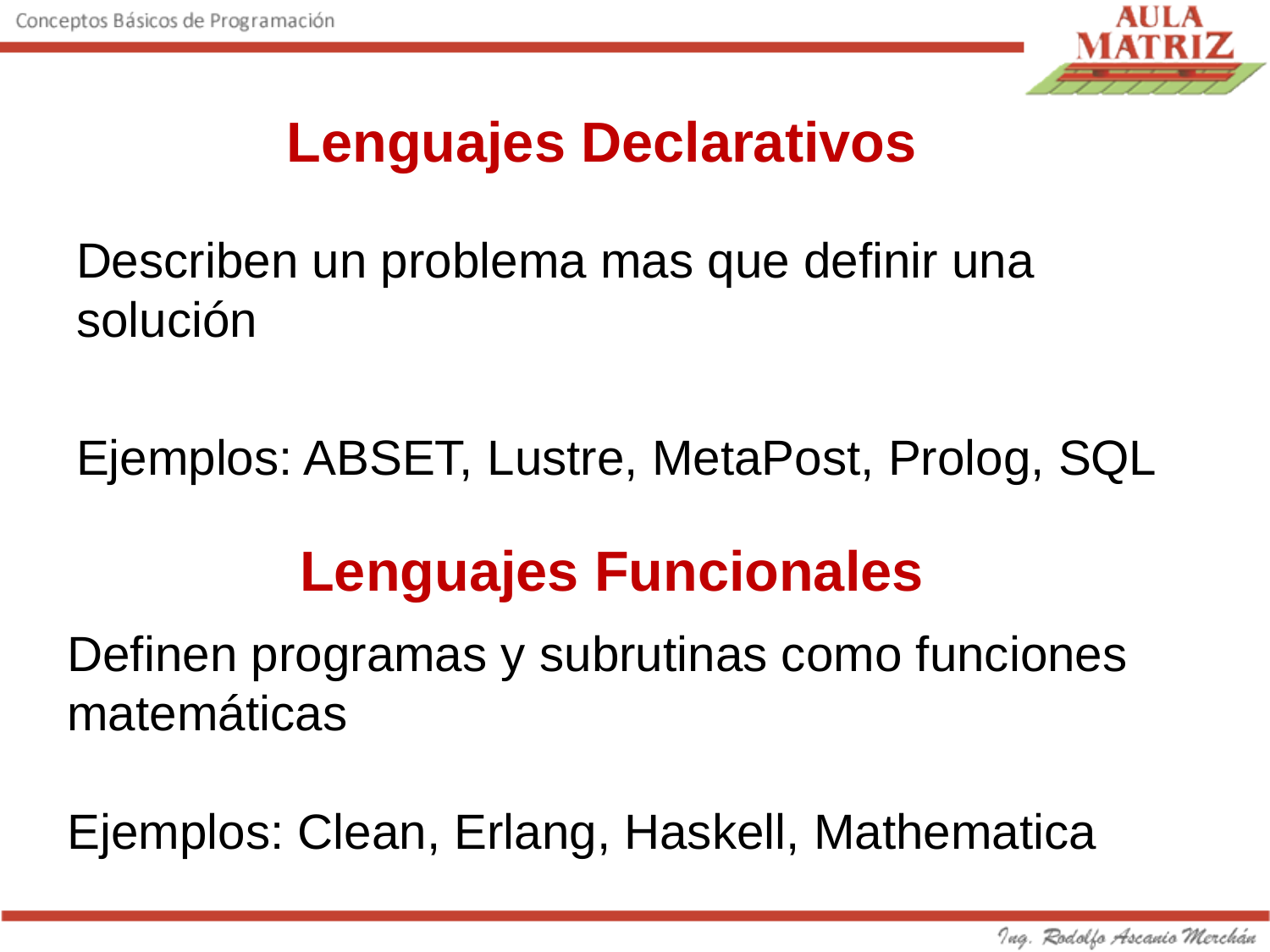

# Lenguajes Declarativos
Describen un problema mas que definir una solución

Ejemplos: ABSET, Lustre, MetaPost, Prolog, SQL
Lenguajes Funcionales
Definen programas y subrutinas como funciones matemáticas

Ejemplos: Clean, Erlang, Haskell, Mathematica